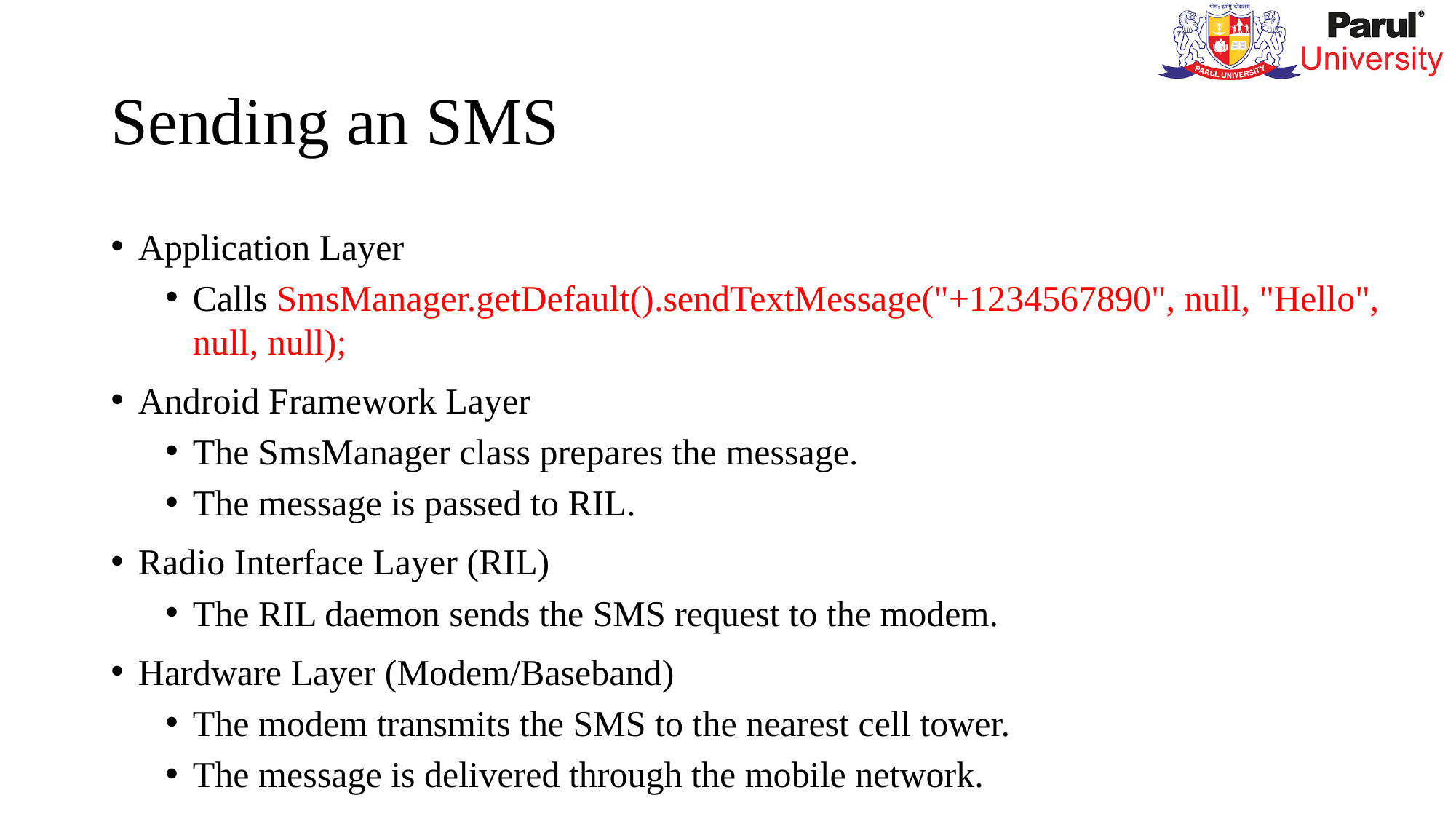

# Sending an SMS
Application Layer
Calls SmsManager.getDefault().sendTextMessage("+1234567890", null, "Hello", null, null);
Android Framework Layer
The SmsManager class prepares the message.
The message is passed to RIL.
Radio Interface Layer (RIL)
The RIL daemon sends the SMS request to the modem.
Hardware Layer (Modem/Baseband)
The modem transmits the SMS to the nearest cell tower.
The message is delivered through the mobile network.